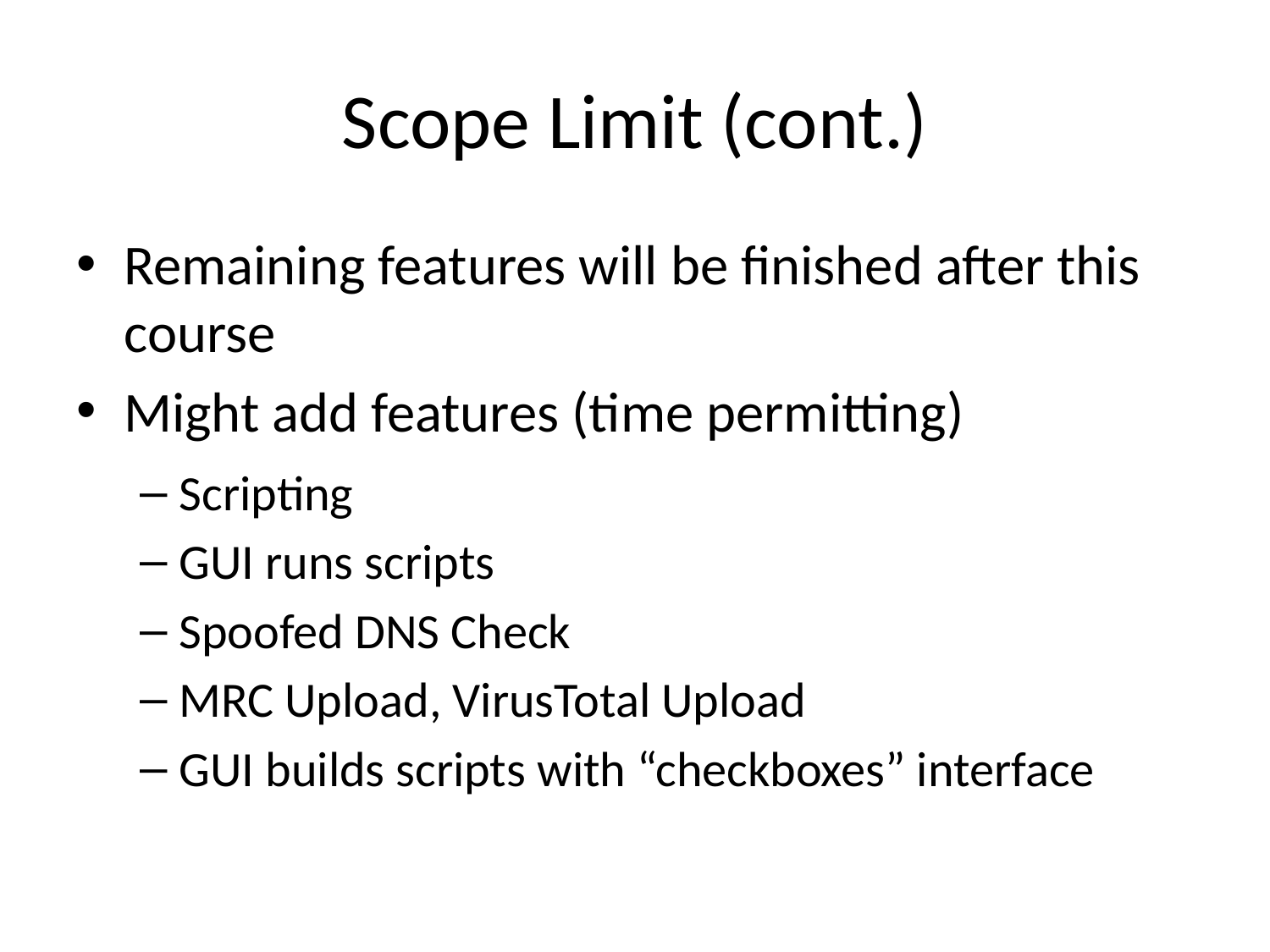

# Scope Limit (cont.)
Remaining features will be finished after this course
Might add features (time permitting)
Scripting
GUI runs scripts
Spoofed DNS Check
MRC Upload, VirusTotal Upload
GUI builds scripts with “checkboxes” interface